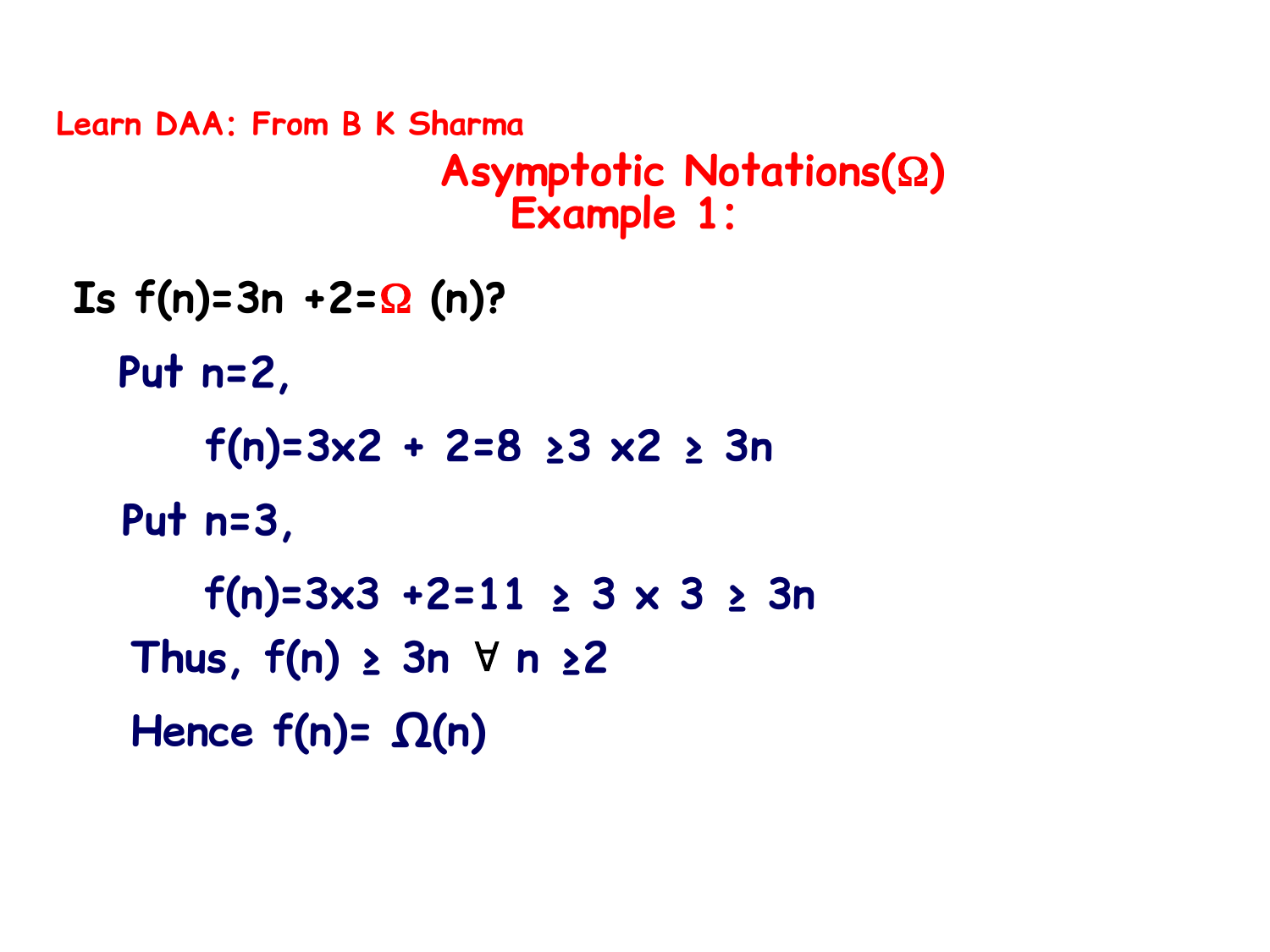

Learn DAA: From B K Sharma
Asymptotic Notations(Ω)
Example 1:
Is f(n)=3n +2=Ω (n)?
Put n=2,
f(n)=3x2 + 2=8 ≥3 x2 ≥ 3n
Put n=3,
f(n)=3x3 +2=11 ≥ 3 x 3 ≥ 3n
Thus, f(n) ≥ 3n ∀ n ≥2
Hence f(n)= Ω(n)